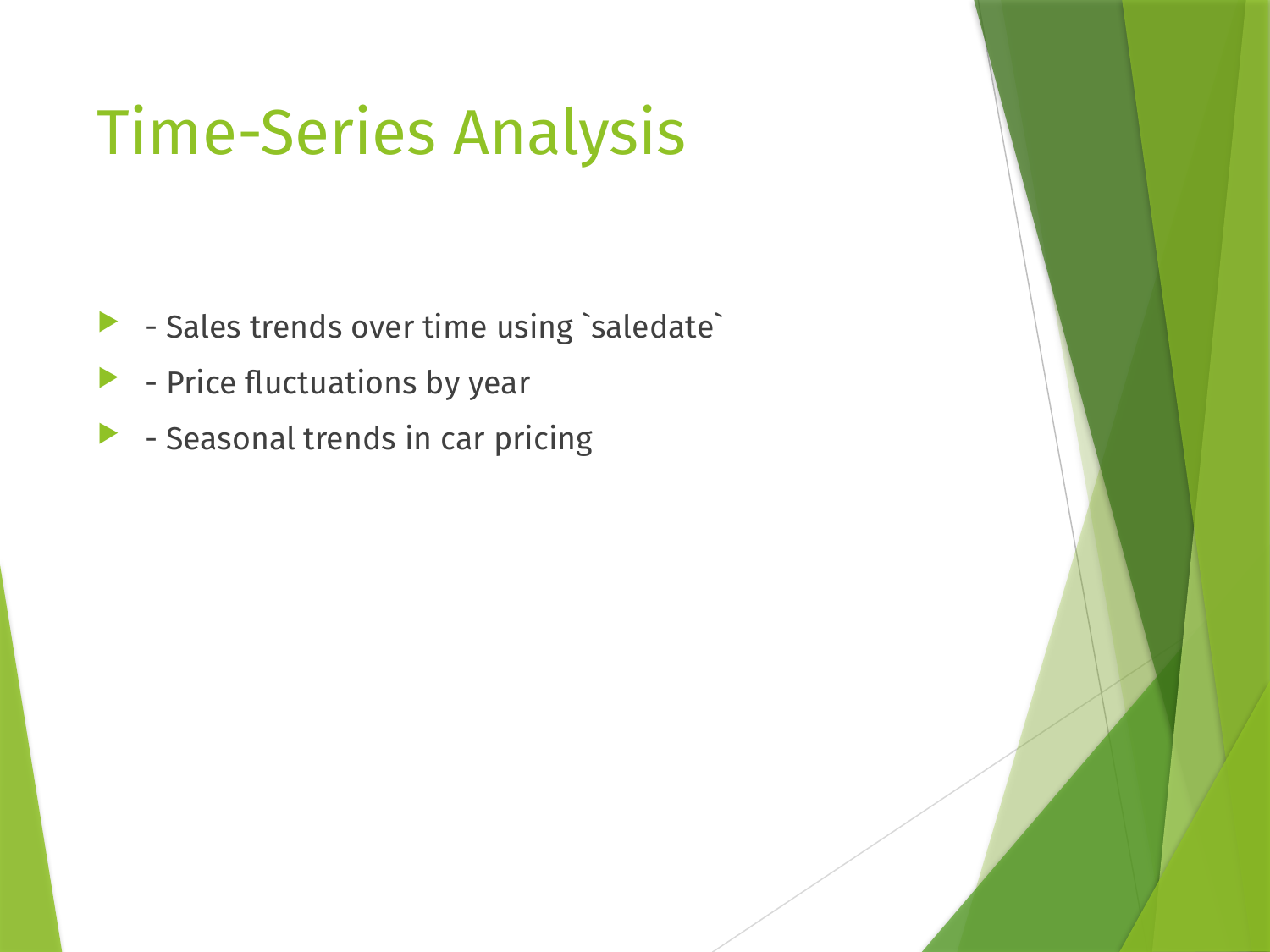

# Time-Series Analysis
- Sales trends over time using `saledate`
- Price fluctuations by year
- Seasonal trends in car pricing